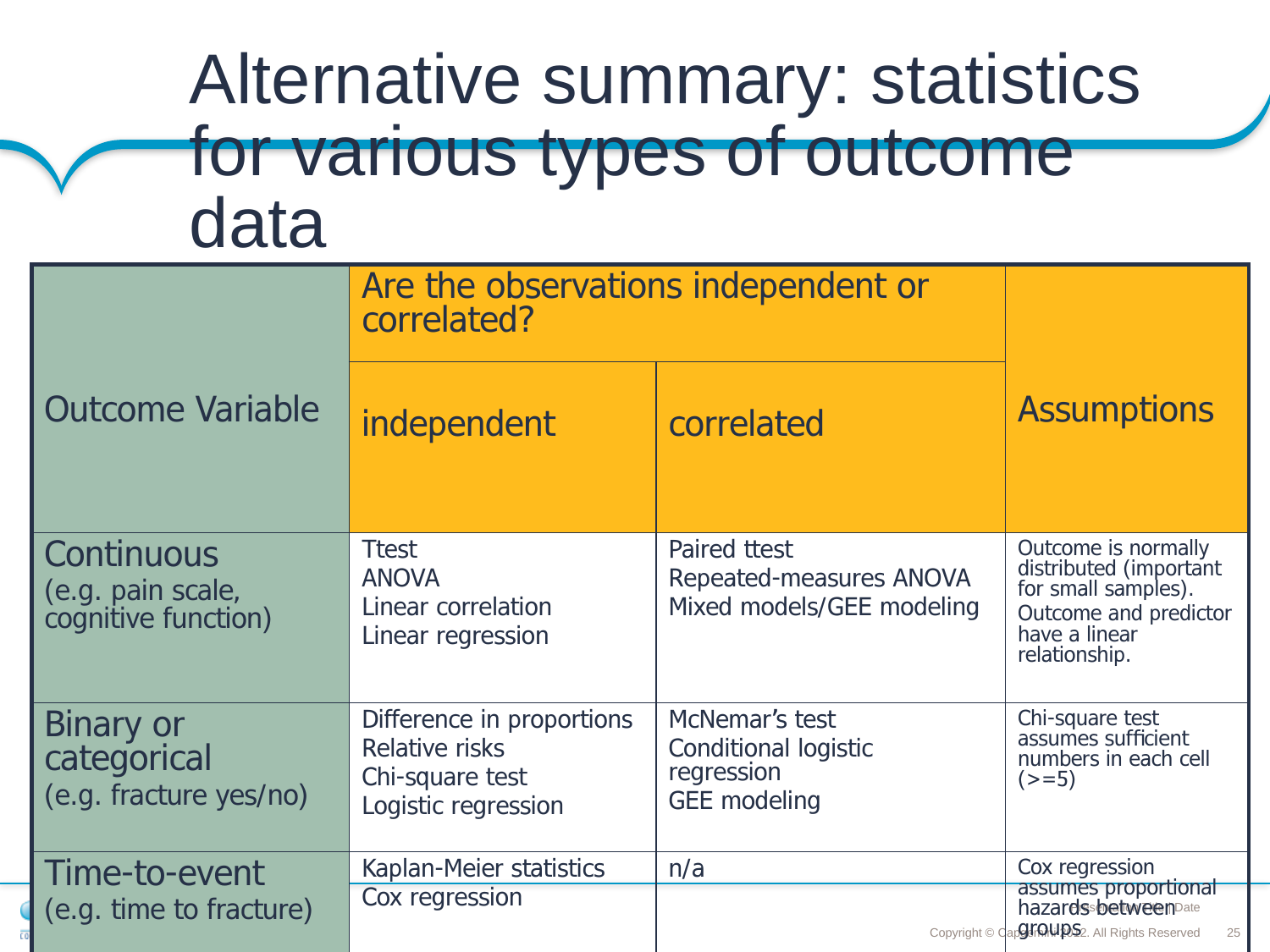

# Alternative summary: statistics for various types of outcome data
| Outcome Variable | Are the observations independent or correlated? |  | Assumptions |
| --- | --- | --- | --- |
|  | independent | correlated |  |
| Continuous (e.g. pain scale, cognitive function) | Ttest ANOVA Linear correlation Linear regression | Paired ttest Repeated-measures ANOVA Mixed models/GEE modeling | Outcome is normally distributed (important for small samples). Outcome and predictor have a linear relationship. |
| Binary or categorical (e.g. fracture yes/no) | Difference in proportions Relative risks Chi-square test Logistic regression | McNemar’s test Conditional logistic regression GEE modeling | Chi-square test assumes sufficient numbers in each cell (>=5) |
| Time-to-event (e.g. time to fracture) | Kaplan-Meier statistics Cox regression | n/a | Cox regression assumes proportional hazards between groups |